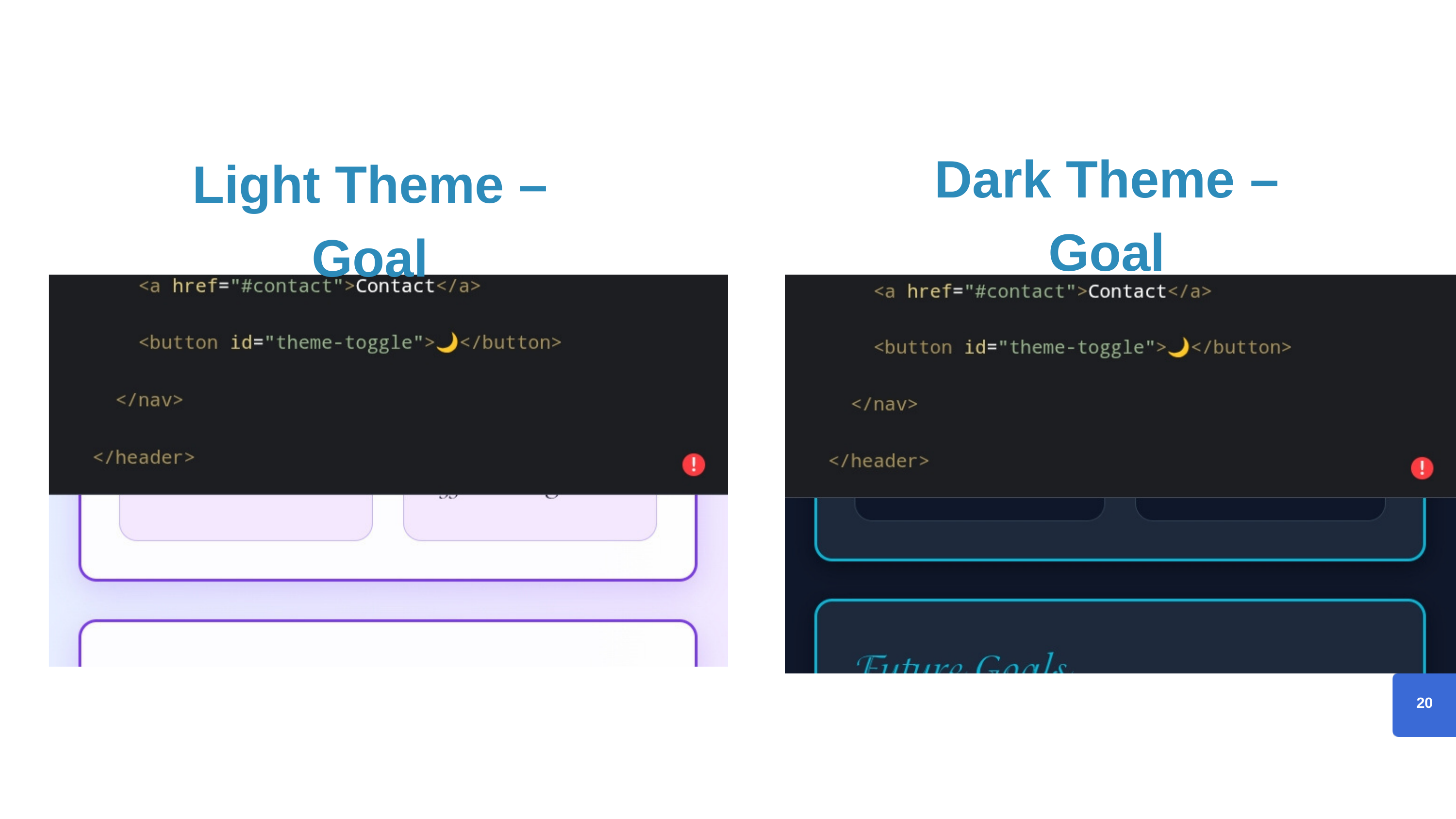

Dark Theme –Goal
Light Theme –Goal

20